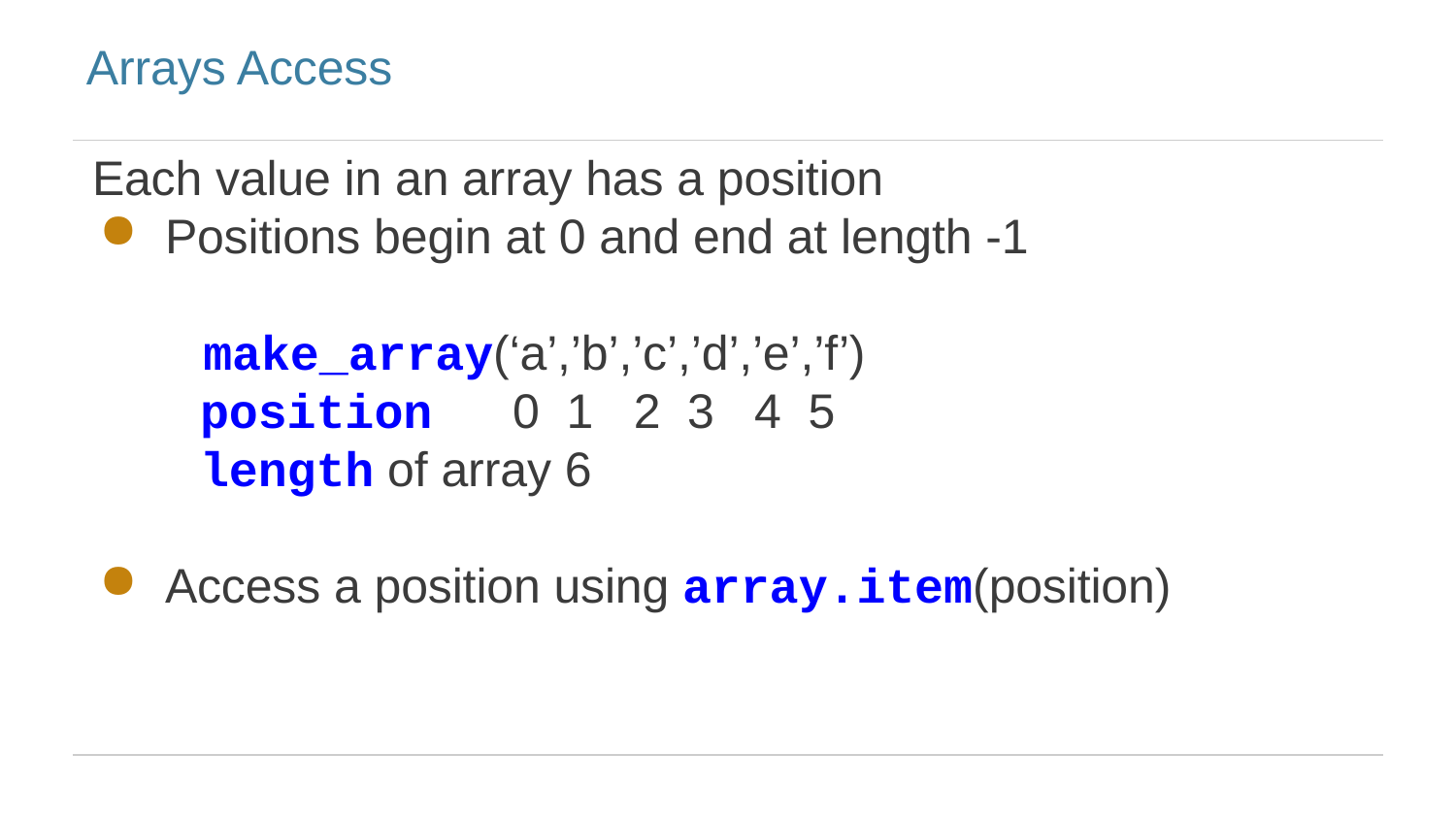

# Arrays Access
Each value in an array has a position
Positions begin at 0 and end at length -1

		 make_array(‘a’,’b’,’c’,’d’,’e’,’f’)
    position      0  1   2  3   4  5
    length of array 6

Access a position using array.item(position)